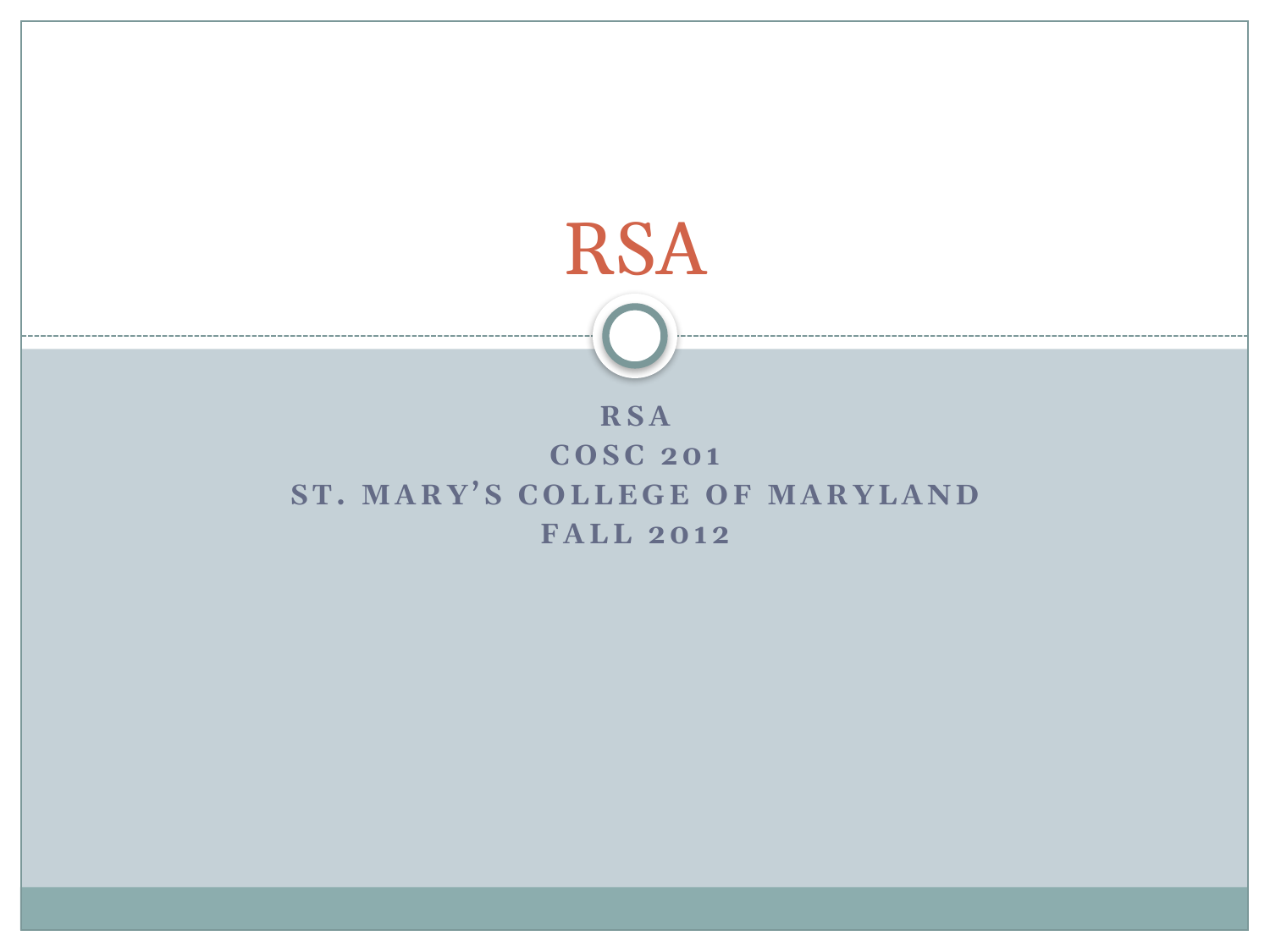

# RSA
RSA
COSC 201
St. Mary’s College of Maryland
Fall 2012